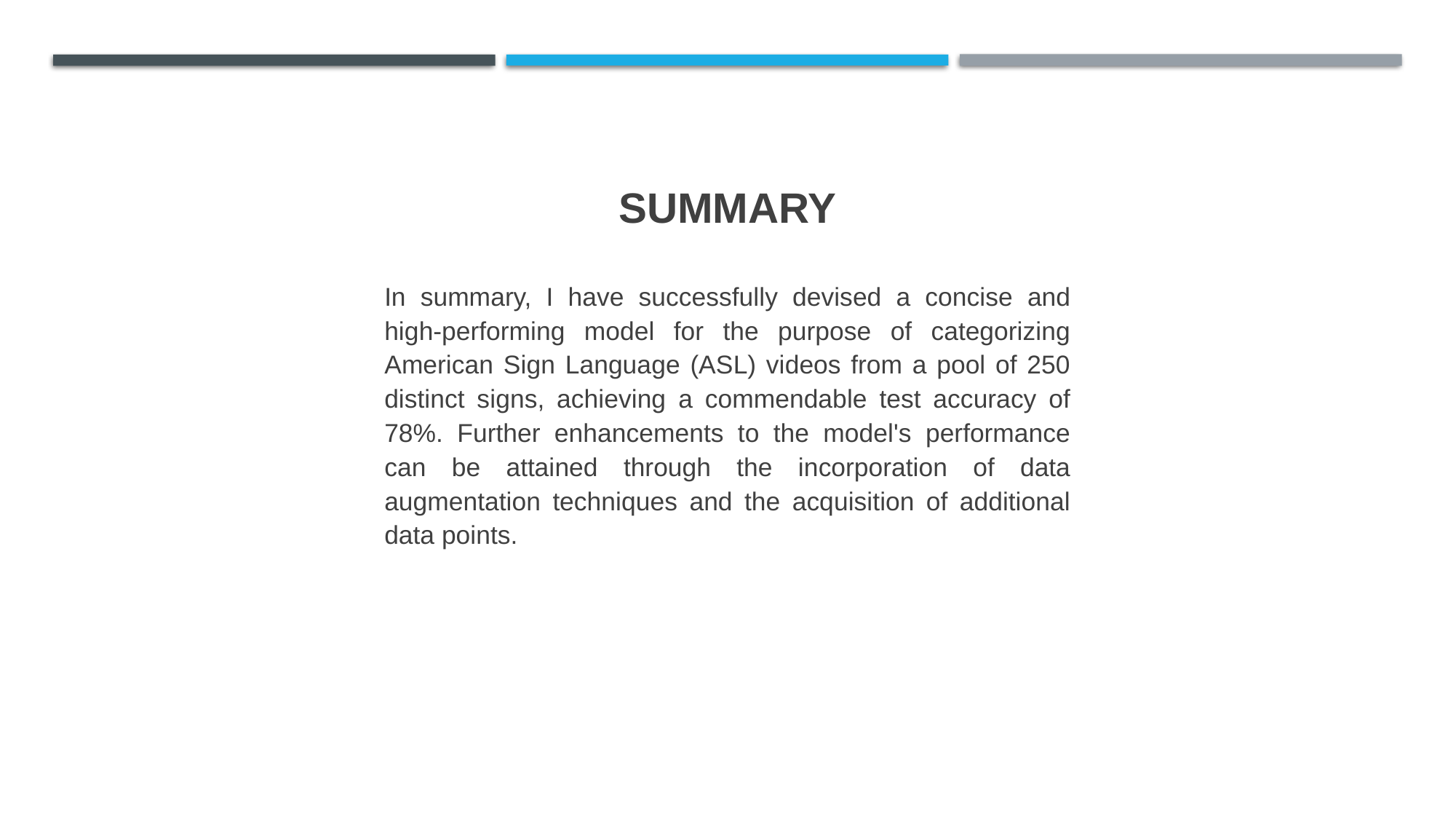

# SUMMARY
In summary, I have successfully devised a concise and high-performing model for the purpose of categorizing American Sign Language (ASL) videos from a pool of 250 distinct signs, achieving a commendable test accuracy of 78%. Further enhancements to the model's performance can be attained through the incorporation of data augmentation techniques and the acquisition of additional data points.